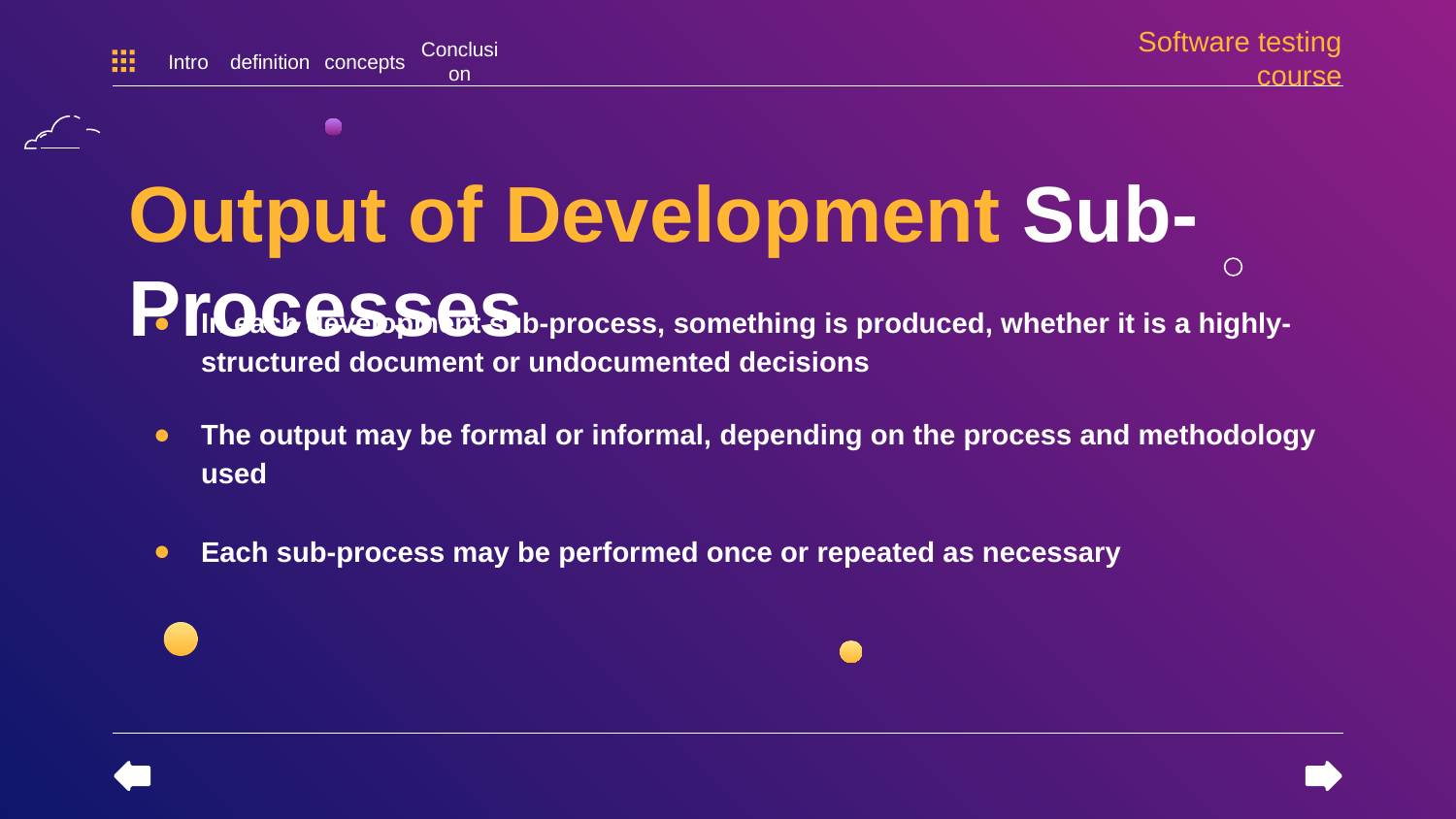

Software testing course
Intro
definition
concepts
Conclusion

# Output of Development Sub-Processes

In each development sub-process, something is produced, whether it is a highly-structured document or undocumented decisions
The output may be formal or informal, depending on the process and methodology used
Each sub-process may be performed once or repeated as necessary